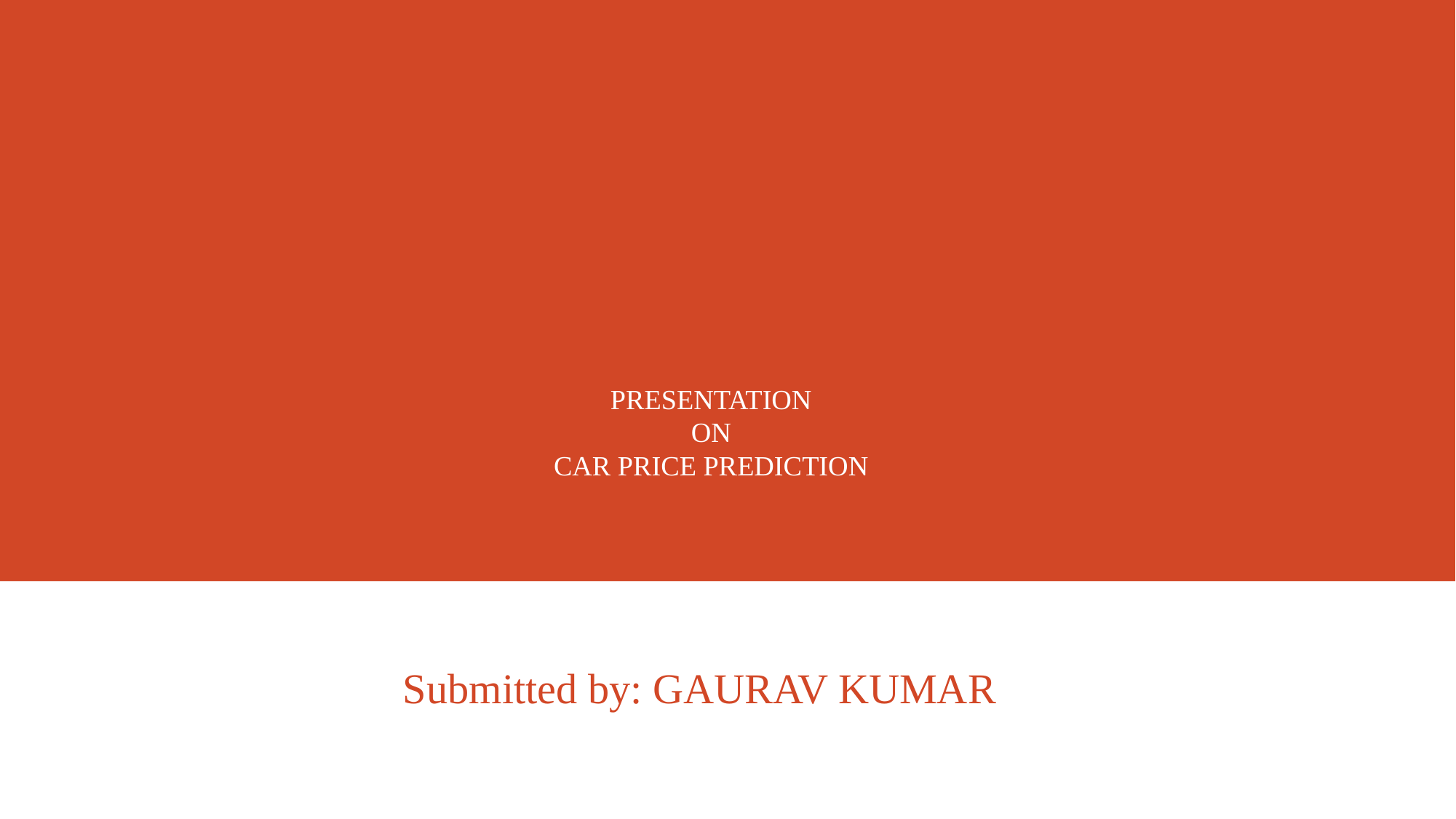

# PRESENTATION ON CAR PRICE PREDICTION
Submitted by: GAURAV KUMAR